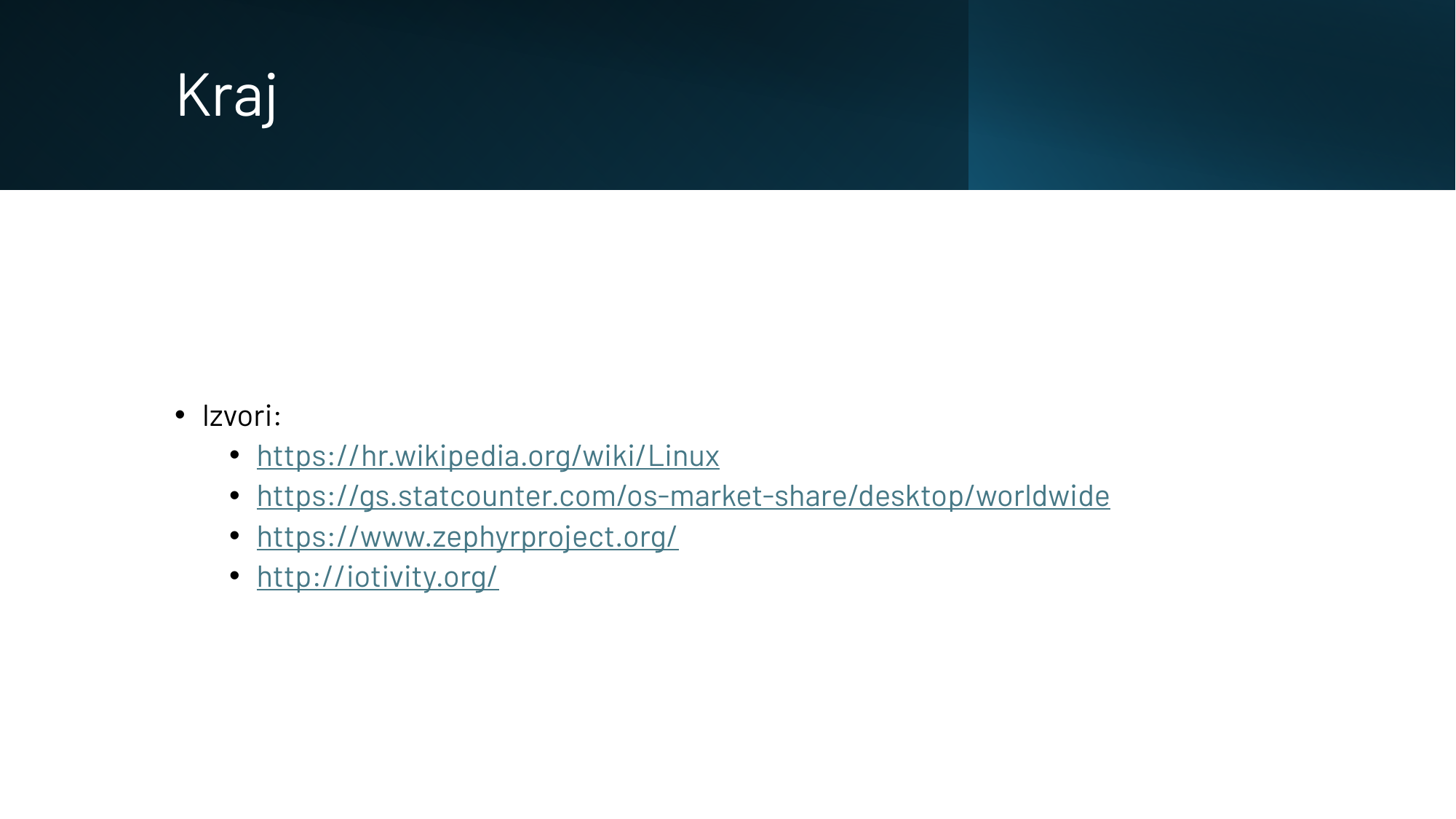

# Kraj
Izvori:
https://hr.wikipedia.org/wiki/Linux
https://gs.statcounter.com/os-market-share/desktop/worldwide
https://www.zephyrproject.org/
http://iotivity.org/